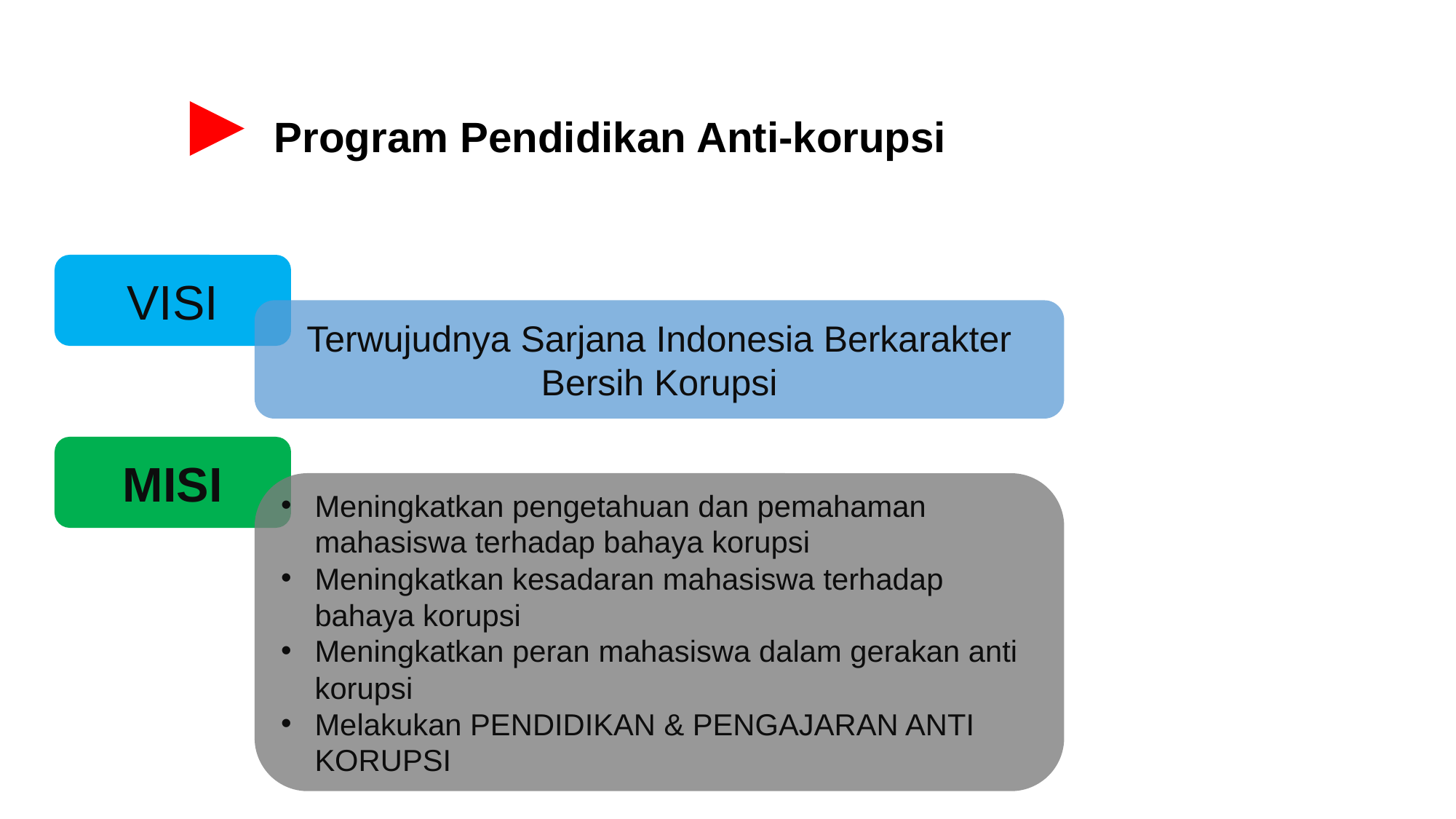

Program Pendidikan Anti-korupsi
VISI
Terwujudnya Sarjana Indonesia Berkarakter Bersih Korupsi
MISI
Meningkatkan pengetahuan dan pemahaman  mahasiswa terhadap bahaya korupsi
Meningkatkan kesadaran mahasiswa terhadap bahaya korupsi
Meningkatkan peran mahasiswa dalam gerakan anti korupsi
Melakukan PENDIDIKAN & PENGAJARAN ANTI KORUPSI